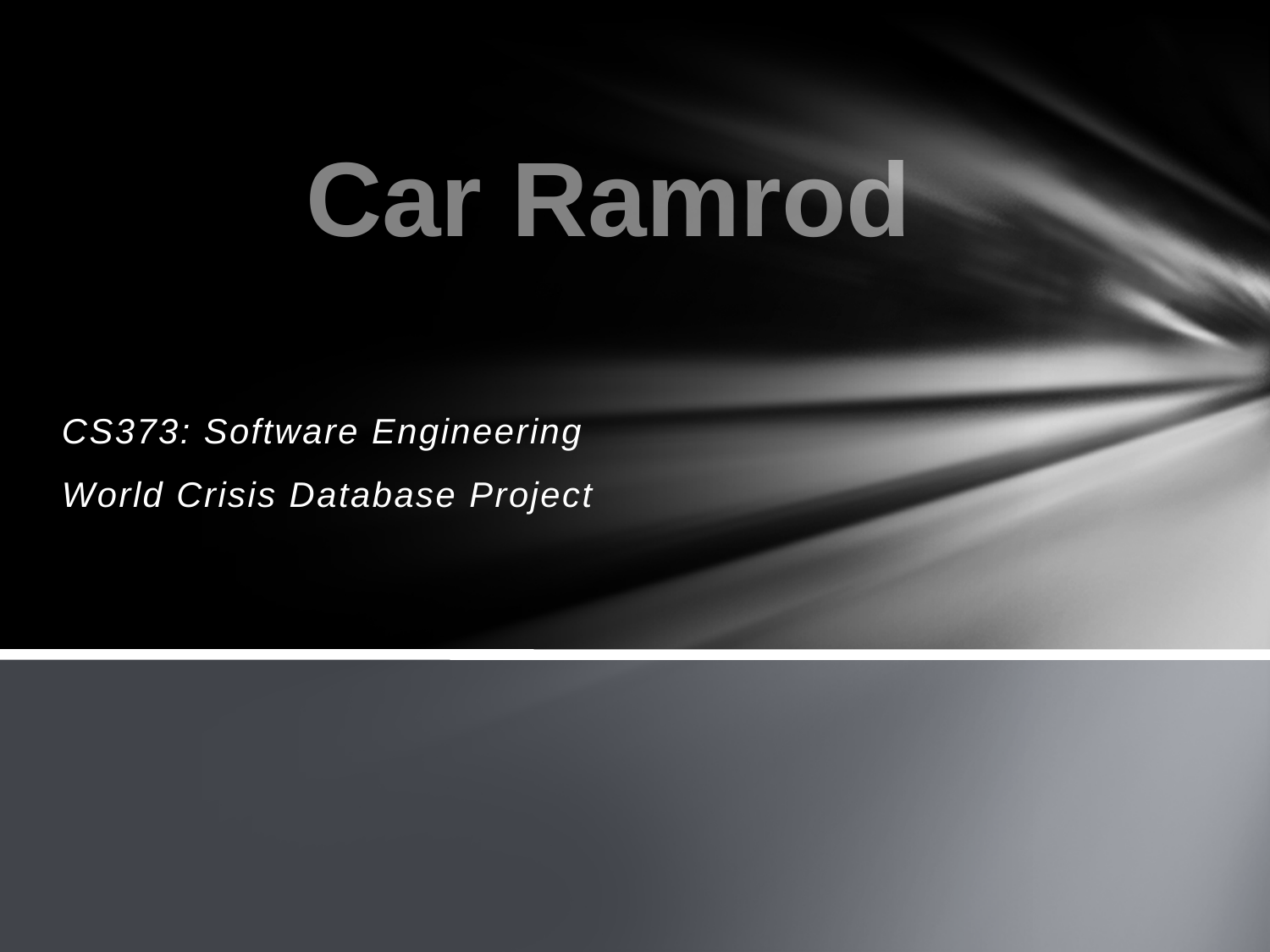

# Car Ramrod
CS373: Software Engineering
World Crisis Database Project